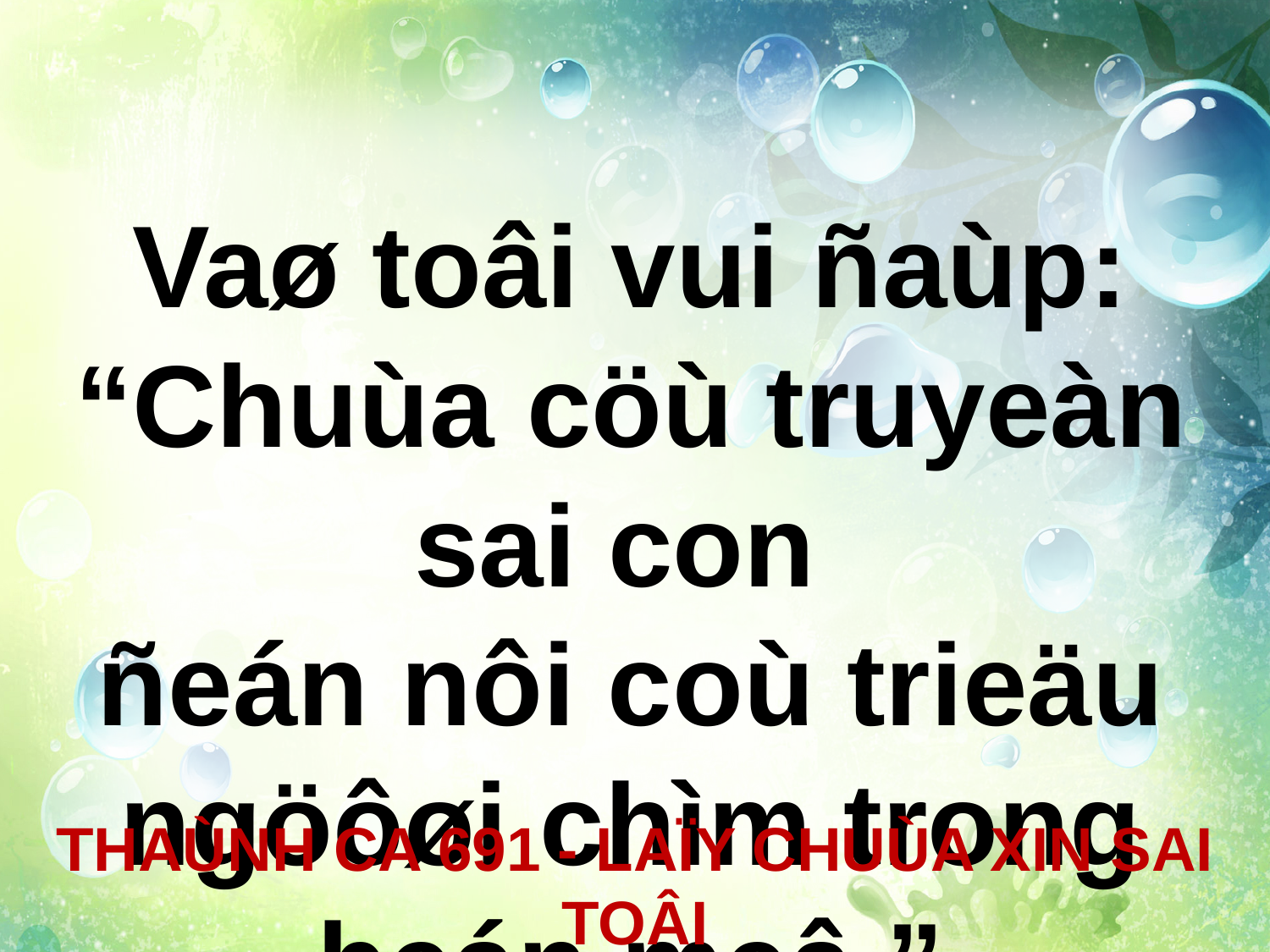

Vaø toâi vui ñaùp: “Chuùa cöù truyeàn sai con
ñeán nôi coù trieäu ngöôøi chìm trong beán meâ.”
THAÙNH CA 691 - LAÏY CHUÙA XIN SAI TOÂI